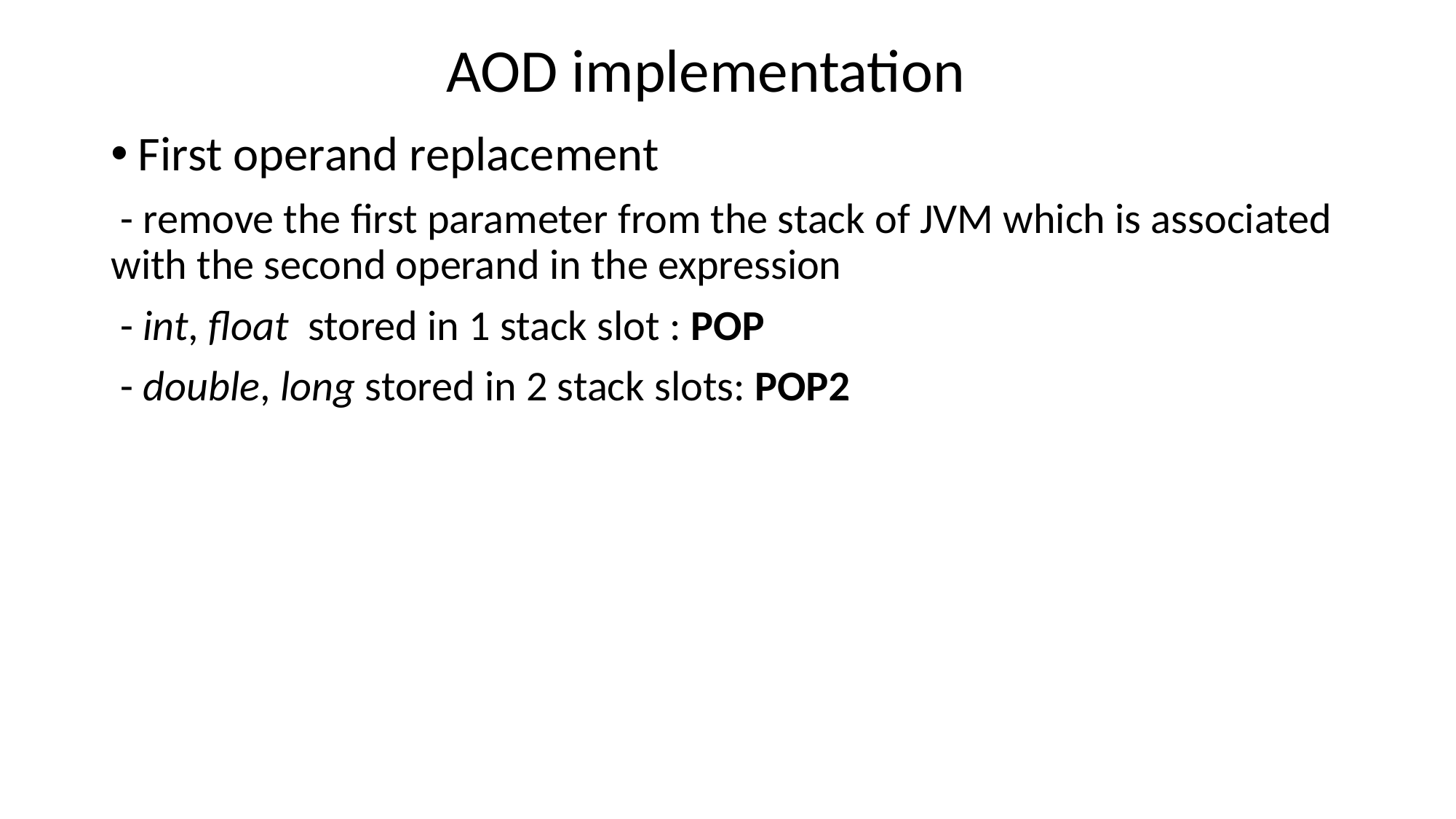

AOD implementation
First operand replacement
 - remove the first parameter from the stack of JVM which is associated with the second operand in the expression
 - int, float  stored in 1 stack slot : POP
 - double, long stored in 2 stack slots: POP2